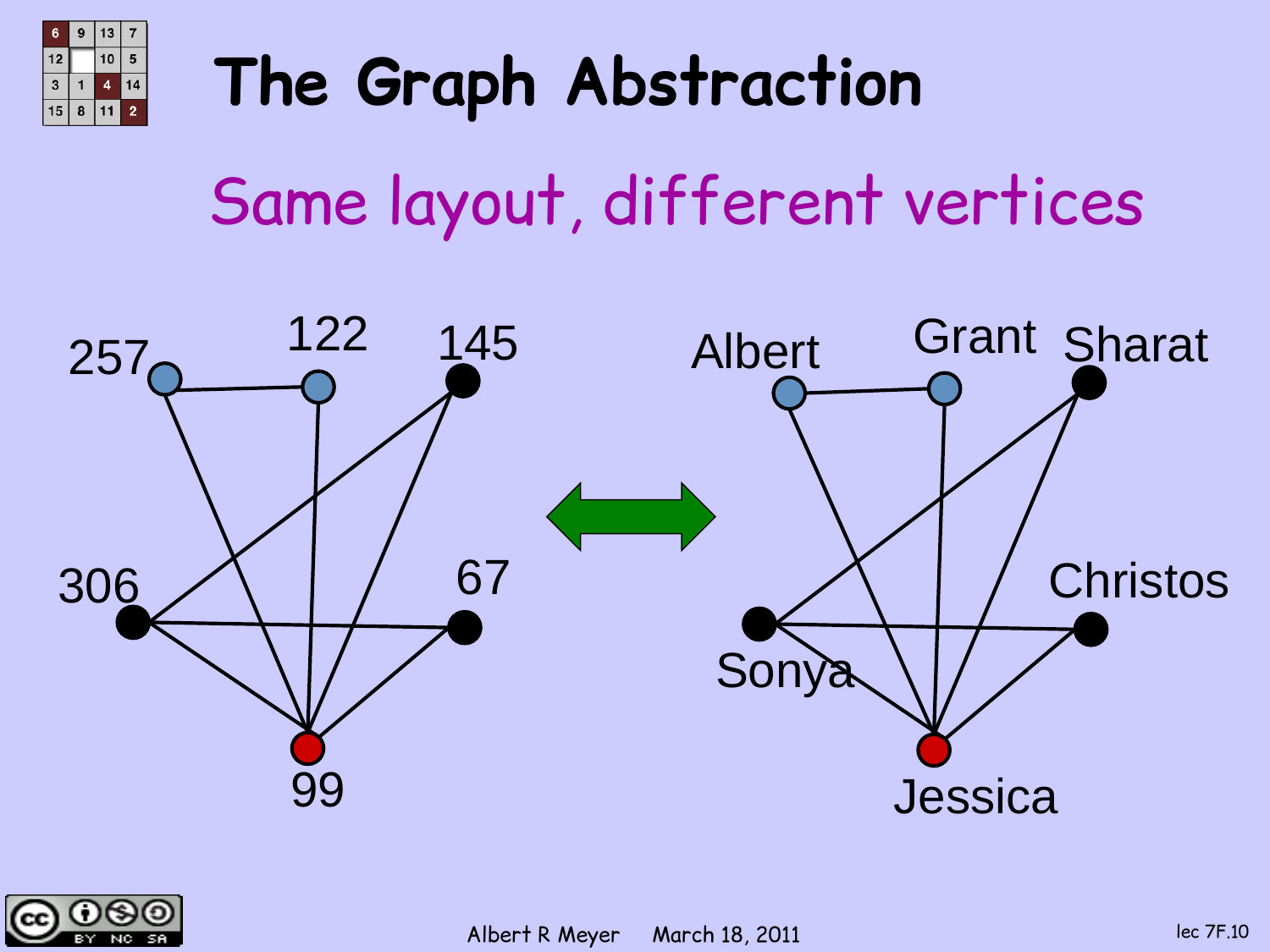

# The Graph Abstraction
Same layout, different vertices
122
145
257

67
306

99
Grant
Sharat
Albert

Christos

Sonya

Jessica

lec 7F.10